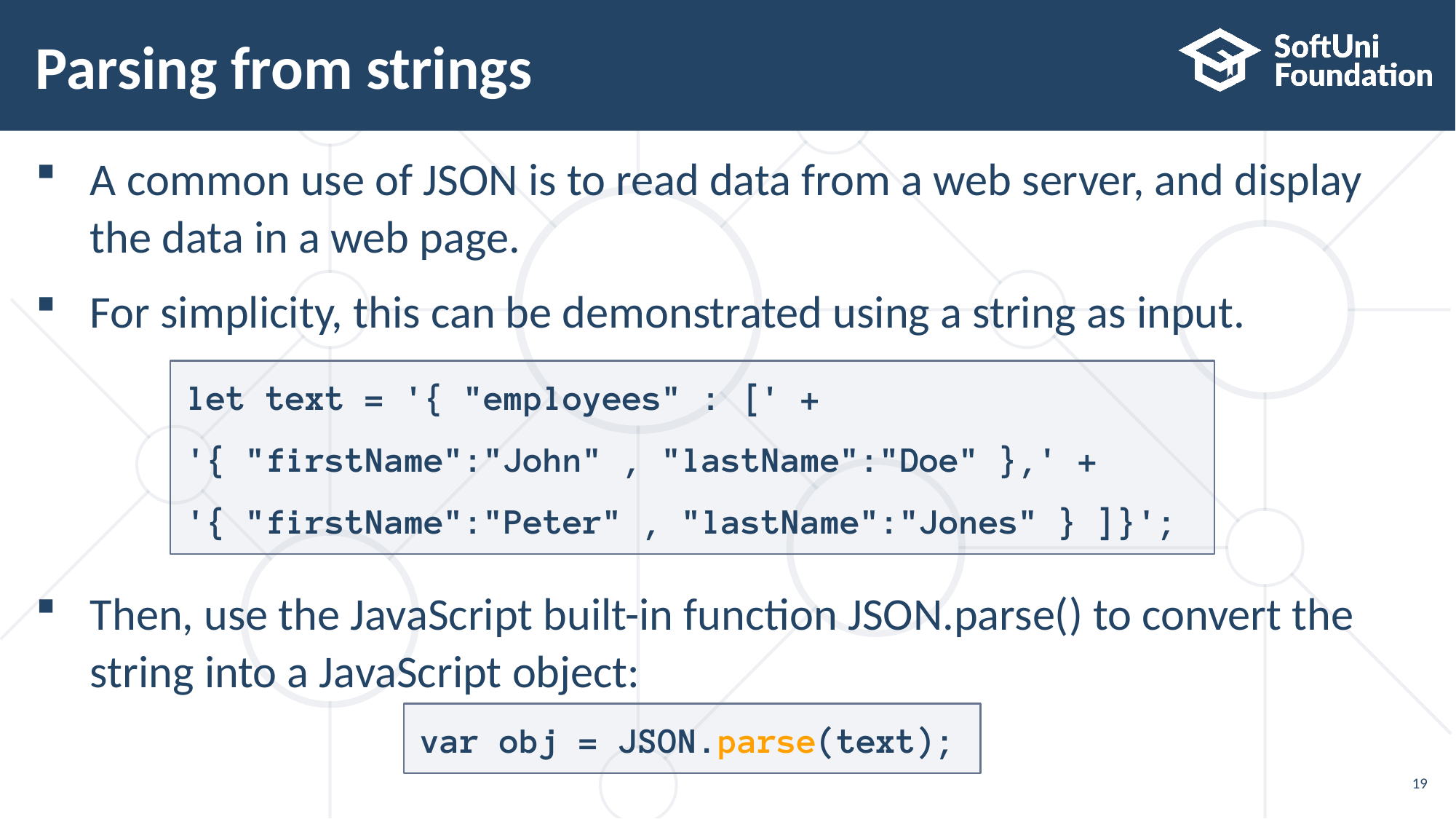

# Parsing from strings
A common use of JSON is to read data from a web server, and display
the data in a web page.
For simplicity, this can be demonstrated using a string as input.

Then, use the JavaScript built-in function JSON.parse() to convert the
string into a JavaScript object:
let text = '{ "employees" : [' +
'{ "firstName":"John" , "lastName":"Doe" },' +
'{ "firstName":"Peter" , "lastName":"Jones" } ]}';
var obj = JSON.parse(text);
19